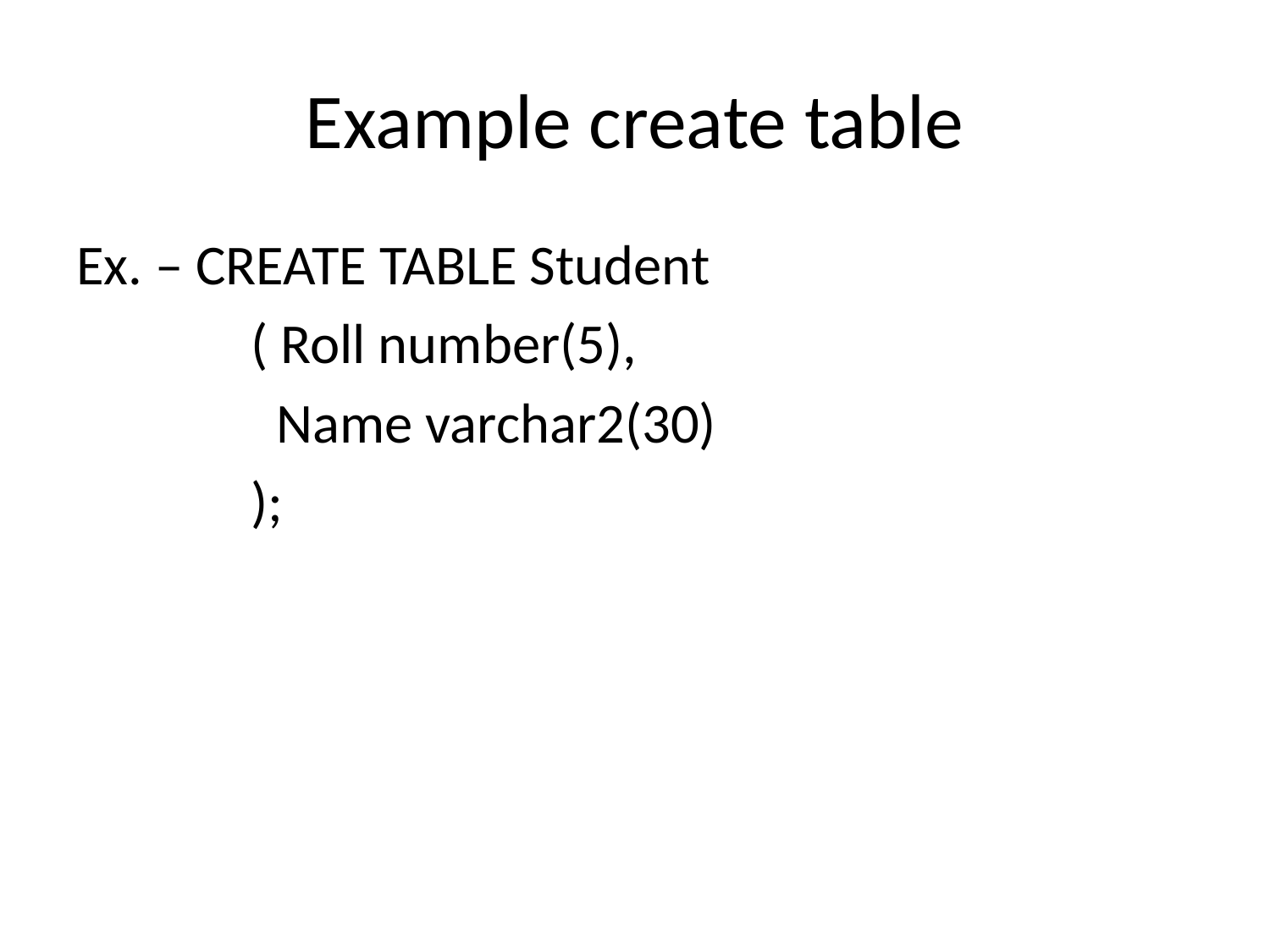

# Example create table
Ex. – CREATE TABLE Student
		( Roll number(5),
		  Name varchar2(30)
		);